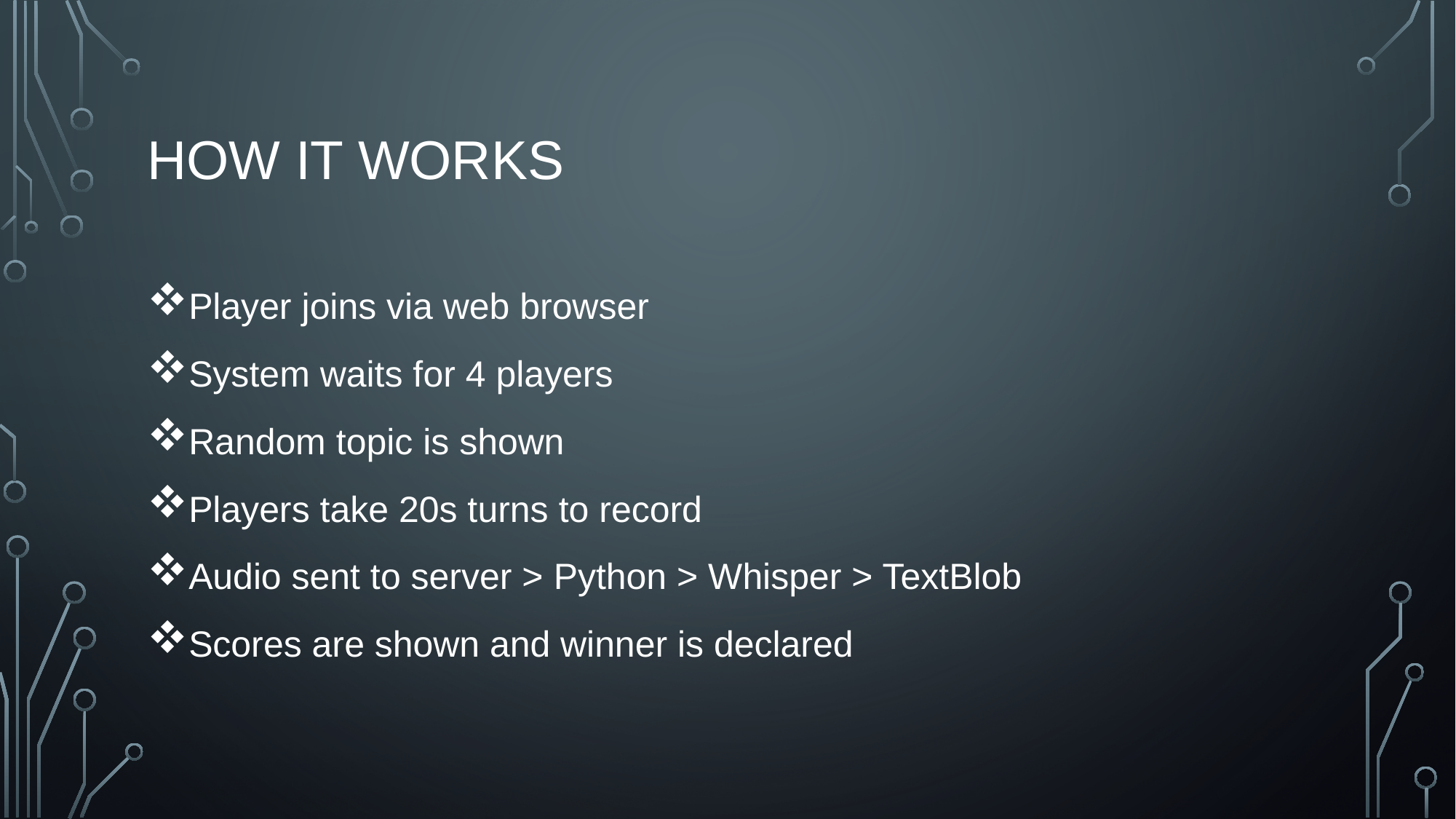

# How it works
Player joins via web browser
System waits for 4 players
Random topic is shown
Players take 20s turns to record
Audio sent to server > Python > Whisper > TextBlob
Scores are shown and winner is declared